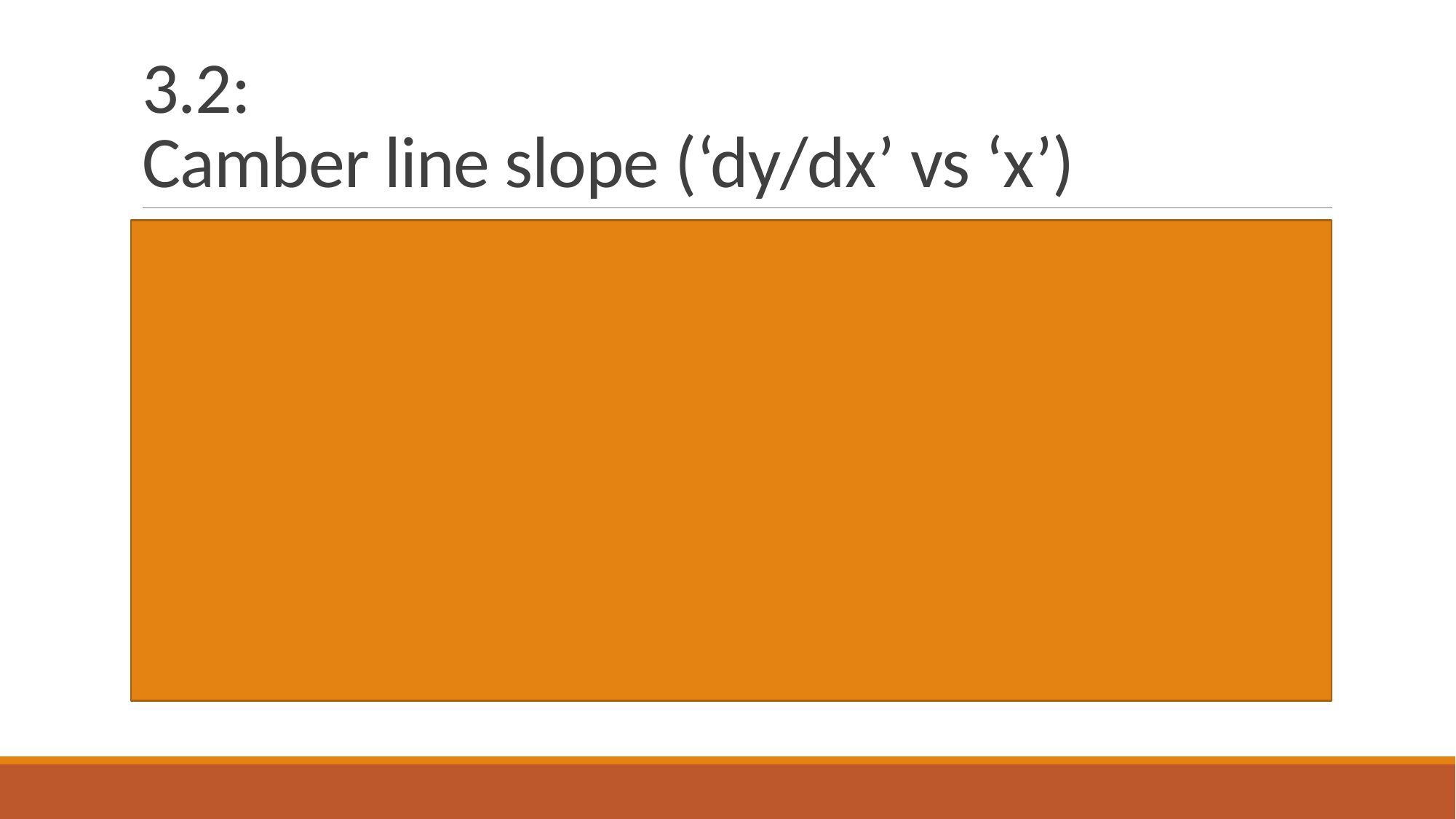

# 3.2: Camber line slope (‘dy/dx’ vs ‘x’)